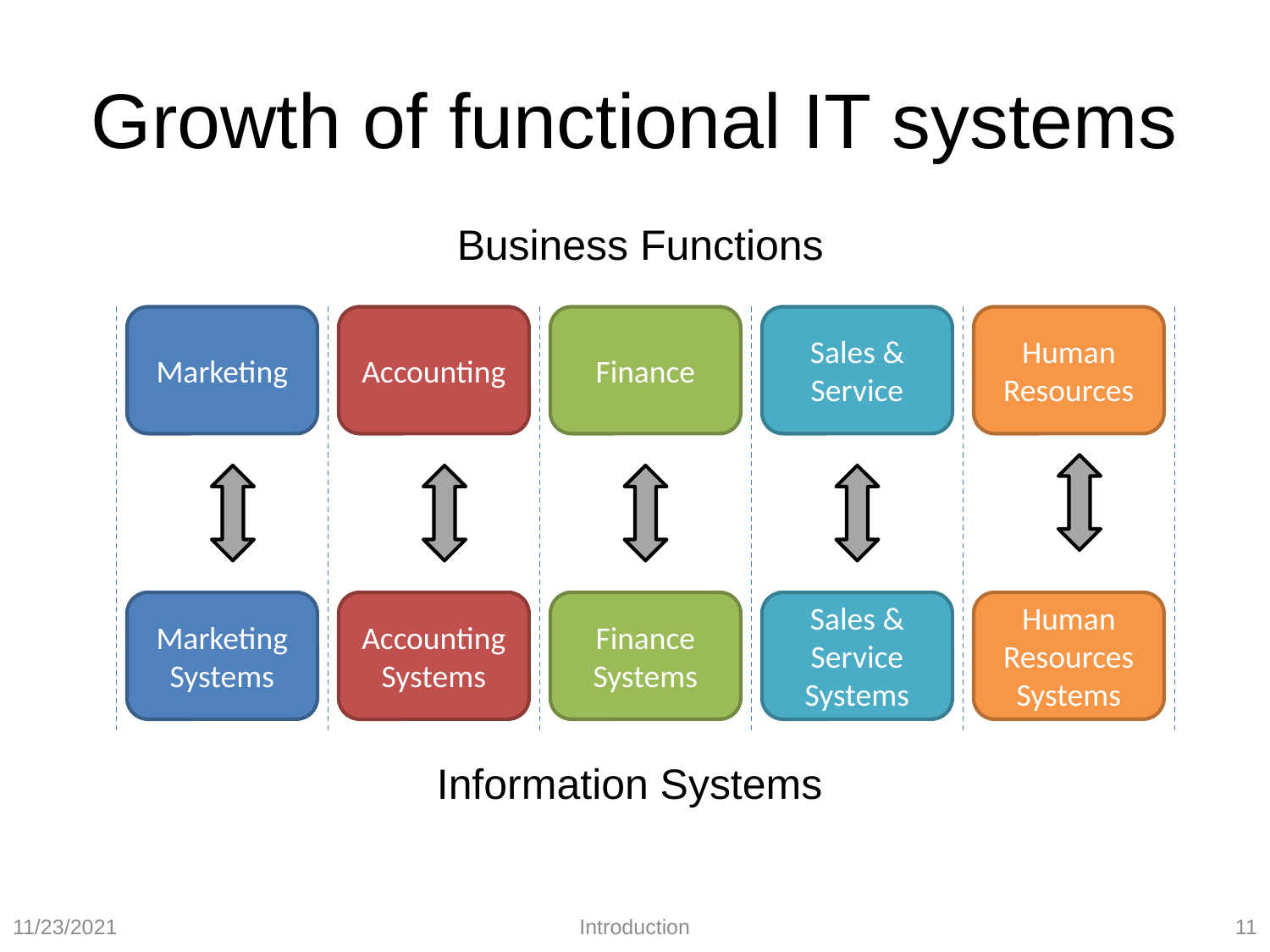

# Growth of functional IT systems
Business Functions
Marketing
Accounting
Finance
Sales & Service
Human Resources

Marketing
Systems
Accounting
Systems
Finance
Systems
Sales & Service Systems
Human Resources Systems
Information Systems
11/23/2021
11
Introduction